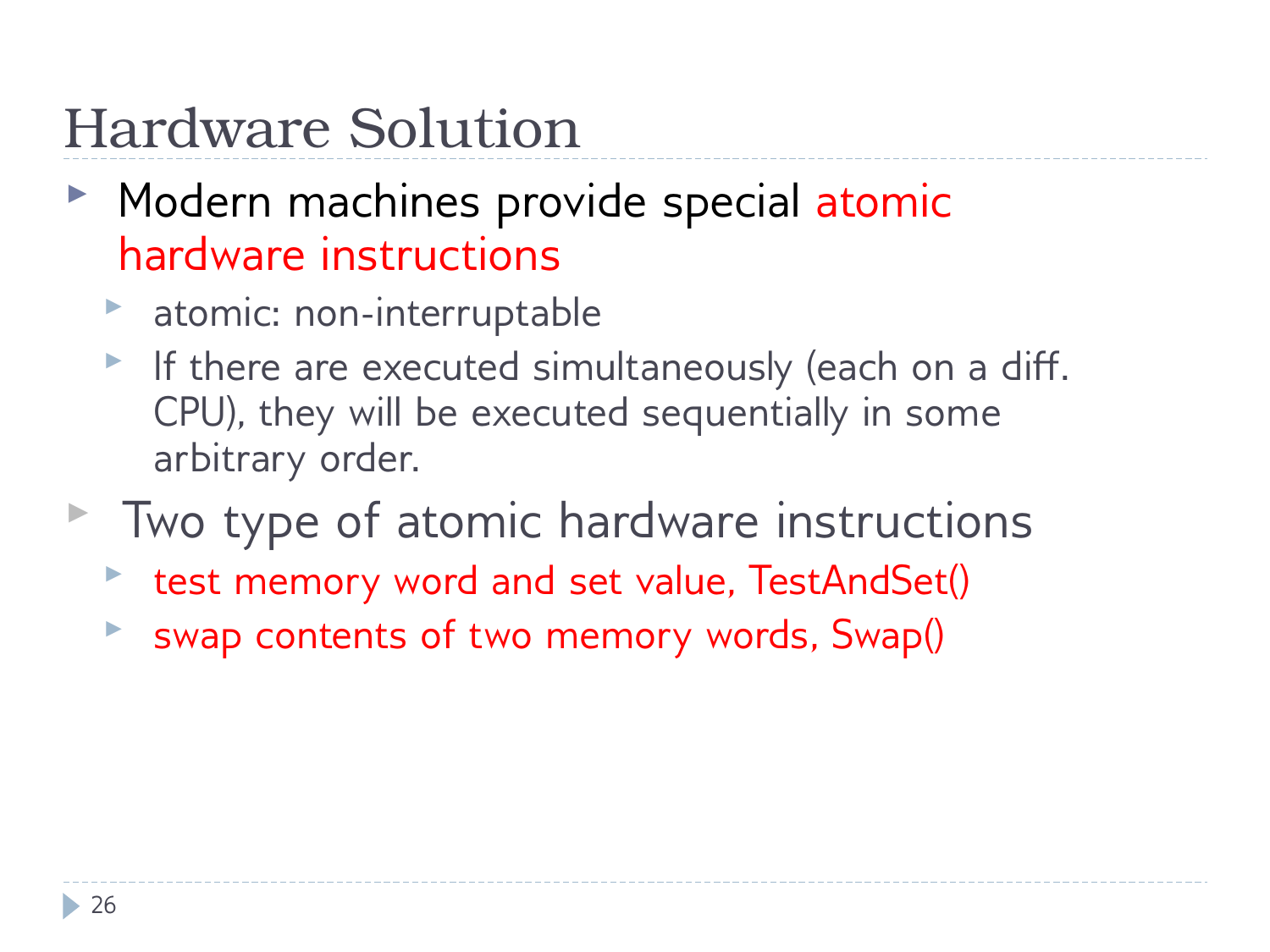

Hardware Solution
Modern machines provide special atomic hardware instructions
atomic: non-interruptable
If there are executed simultaneously (each on a diff. CPU), they will be executed sequentially in some arbitrary order.
Two type of atomic hardware instructions
test memory word and set value, TestAndSet()
swap contents of two memory words, Swap()
26